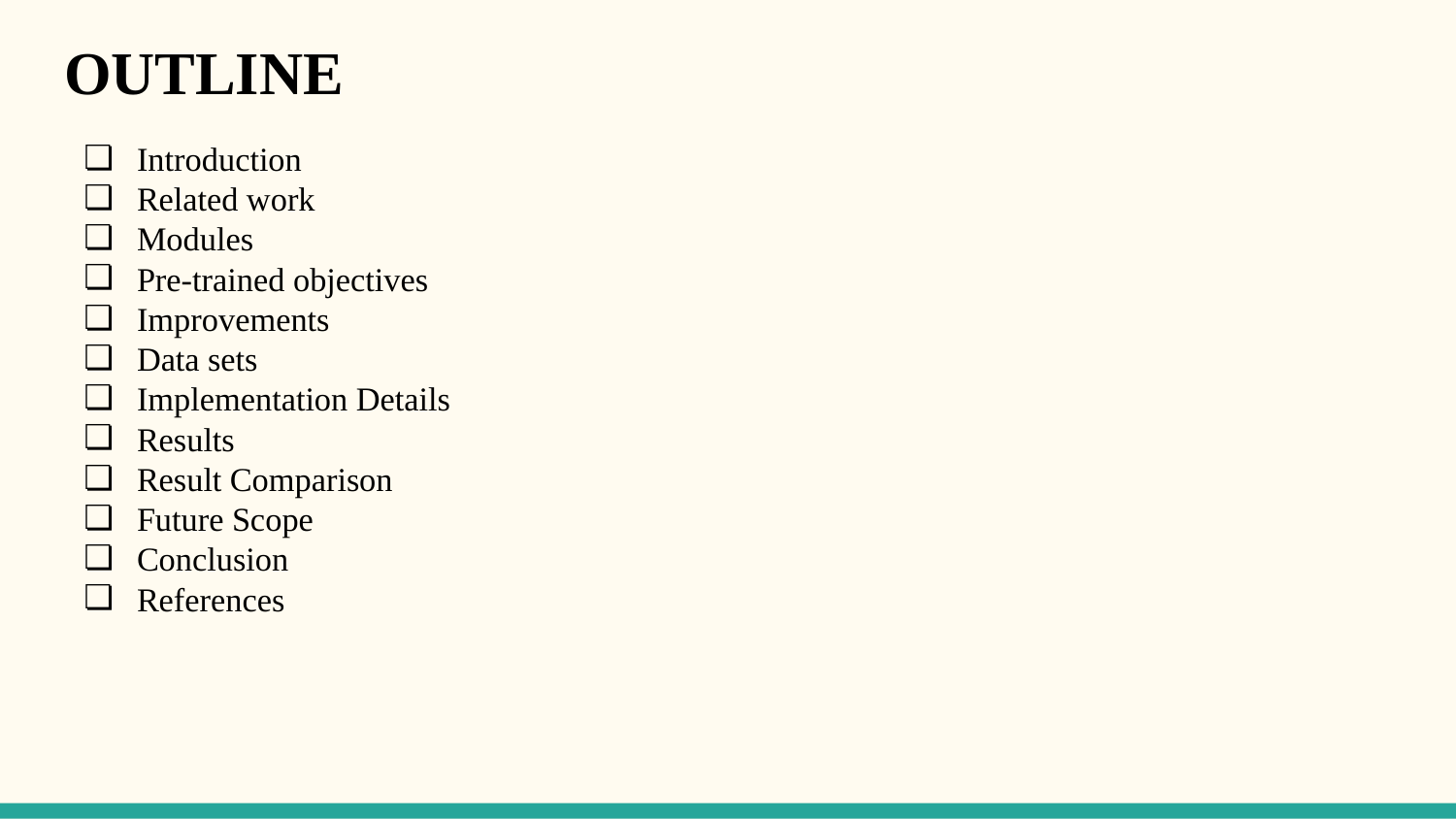

# OUTLINE
Introduction
Related work
Modules
Pre-trained objectives
Improvements
Data sets
Implementation Details
Results
Result Comparison
Future Scope
Conclusion
References